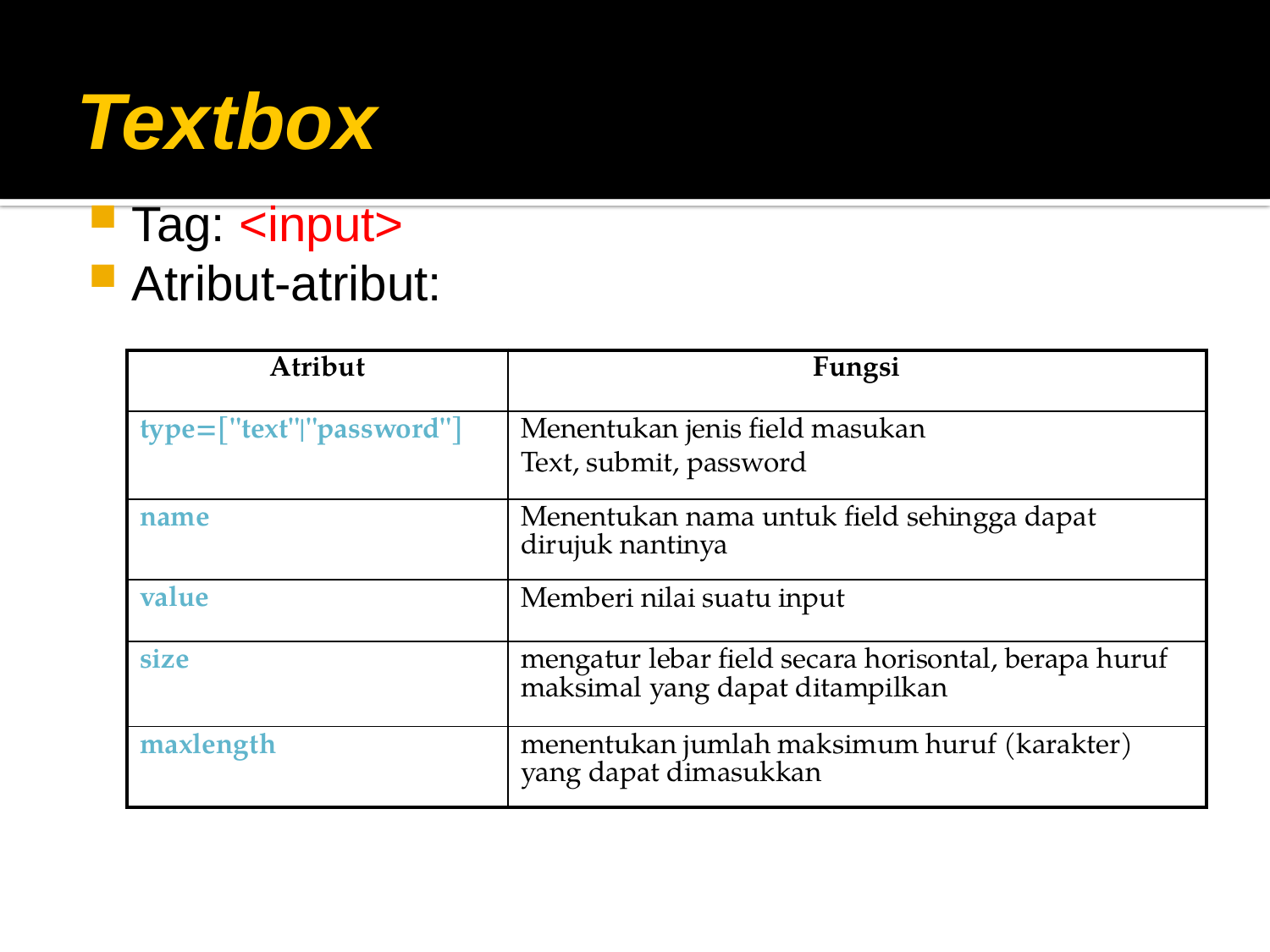

# Textbox
Tag: <input>
Atribut-atribut:
| Atribut | Fungsi |
| --- | --- |
| type=["text"|"password"] | Menentukan jenis field masukan Text, submit, password |
| name | Menentukan nama untuk field sehingga dapat dirujuk nantinya |
| value | Memberi nilai suatu input |
| size | mengatur lebar field secara horisontal, berapa huruf maksimal yang dapat ditampilkan |
| maxlength | menentukan jumlah maksimum huruf (karakter) yang dapat dimasukkan |